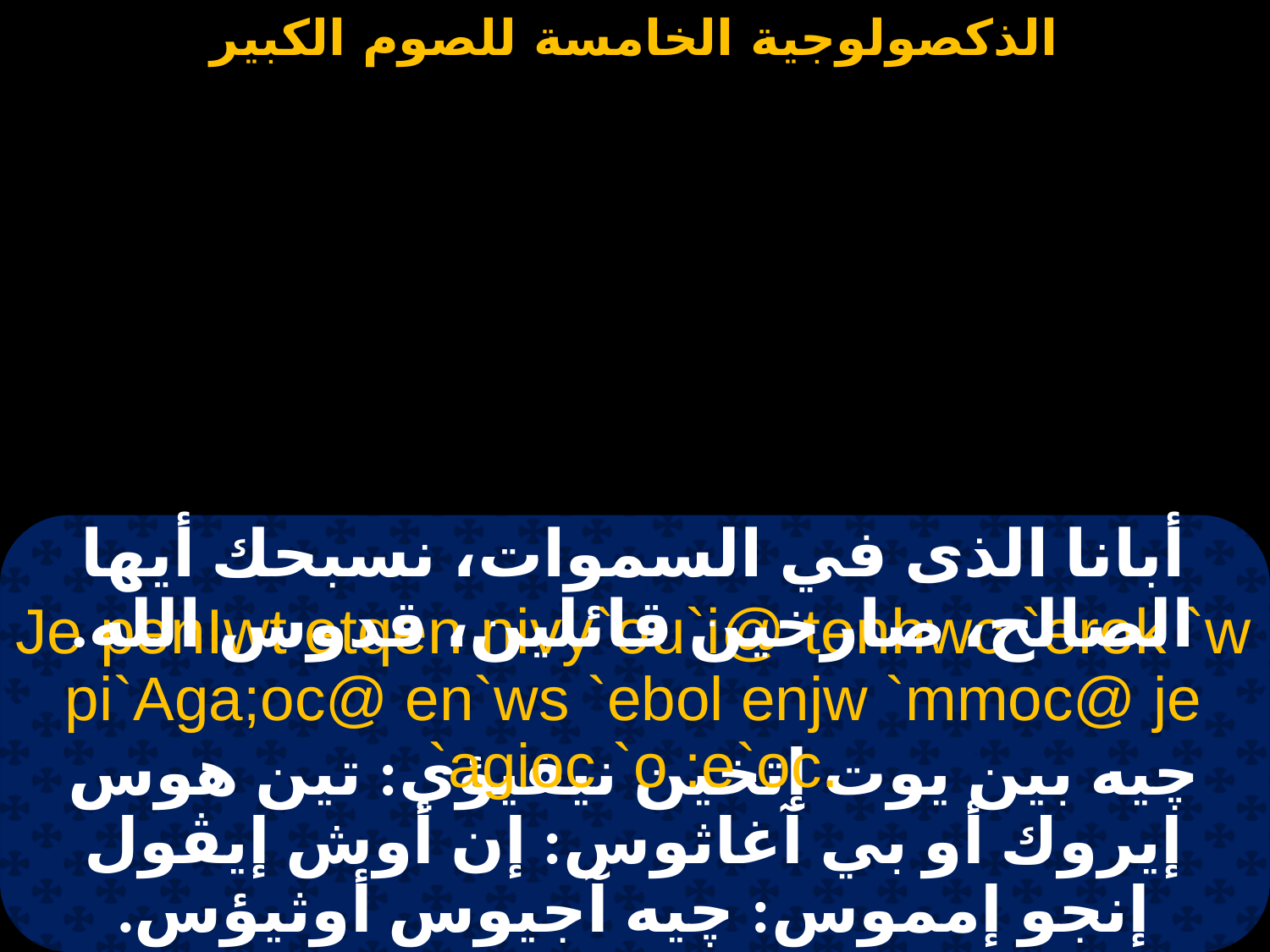

#
أبانا الذى في السموات، نسبحك أيها الصالح، صارخين قائلين، قدوس الله.
Je penIwt etqen nivy`ou`i@ tenhwc `erok `w pi`Aga;oc@ en`ws `ebol enjw `mmoc@ je `agioc `o :e`oc.
چيه بين يوت إتخين نيفيؤي: تين هوس إيروك أو بي آغاثوس: إن أوش إيڤول إنجو إمموس: چيه آجيوس أوثيؤس.